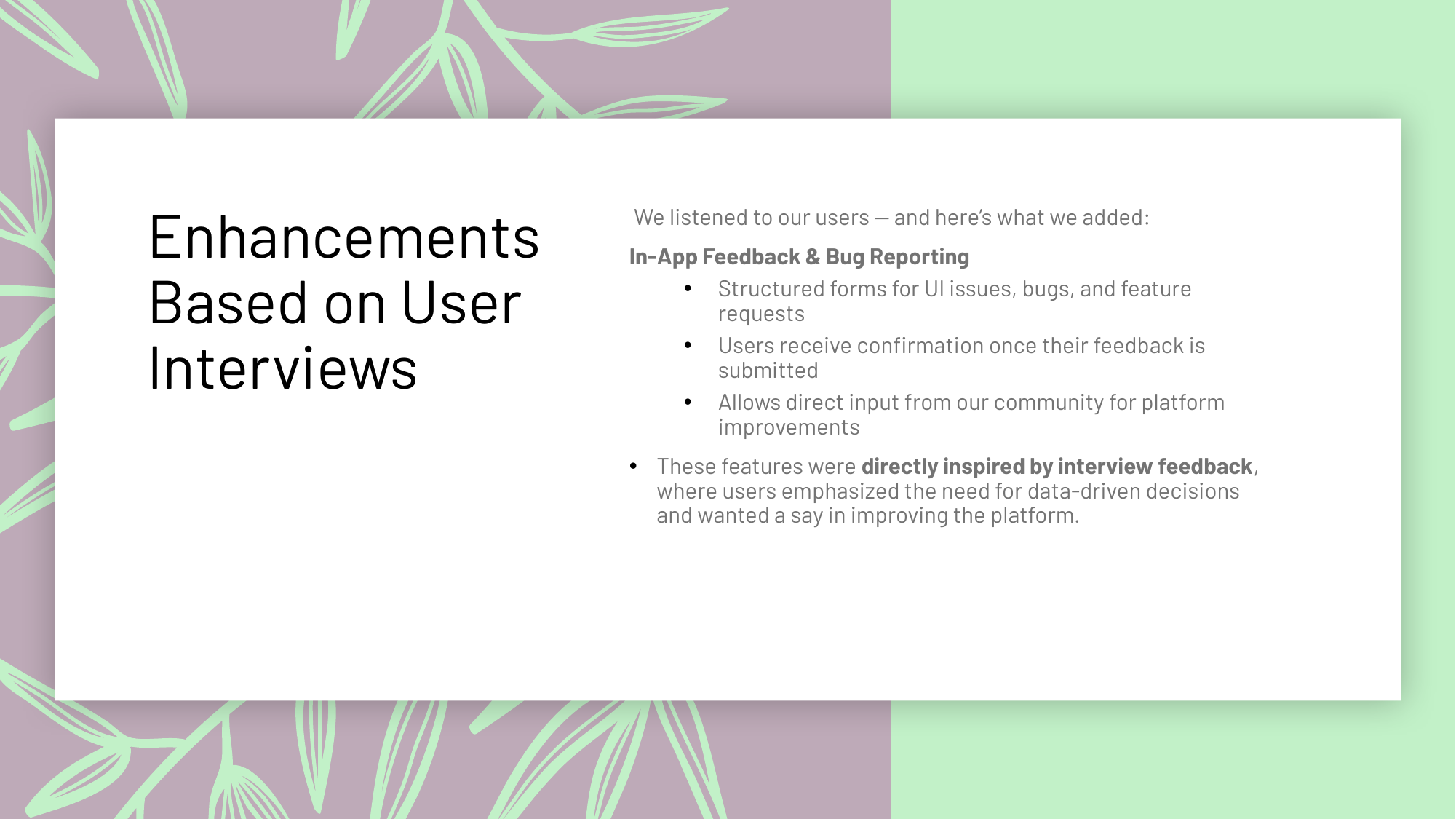

# Enhancements Based on User Interviews
 We listened to our users — and here’s what we added:
In-App Feedback & Bug Reporting
Structured forms for UI issues, bugs, and feature requests
Users receive confirmation once their feedback is submitted
Allows direct input from our community for platform improvements
These features were directly inspired by interview feedback, where users emphasized the need for data-driven decisions and wanted a say in improving the platform.